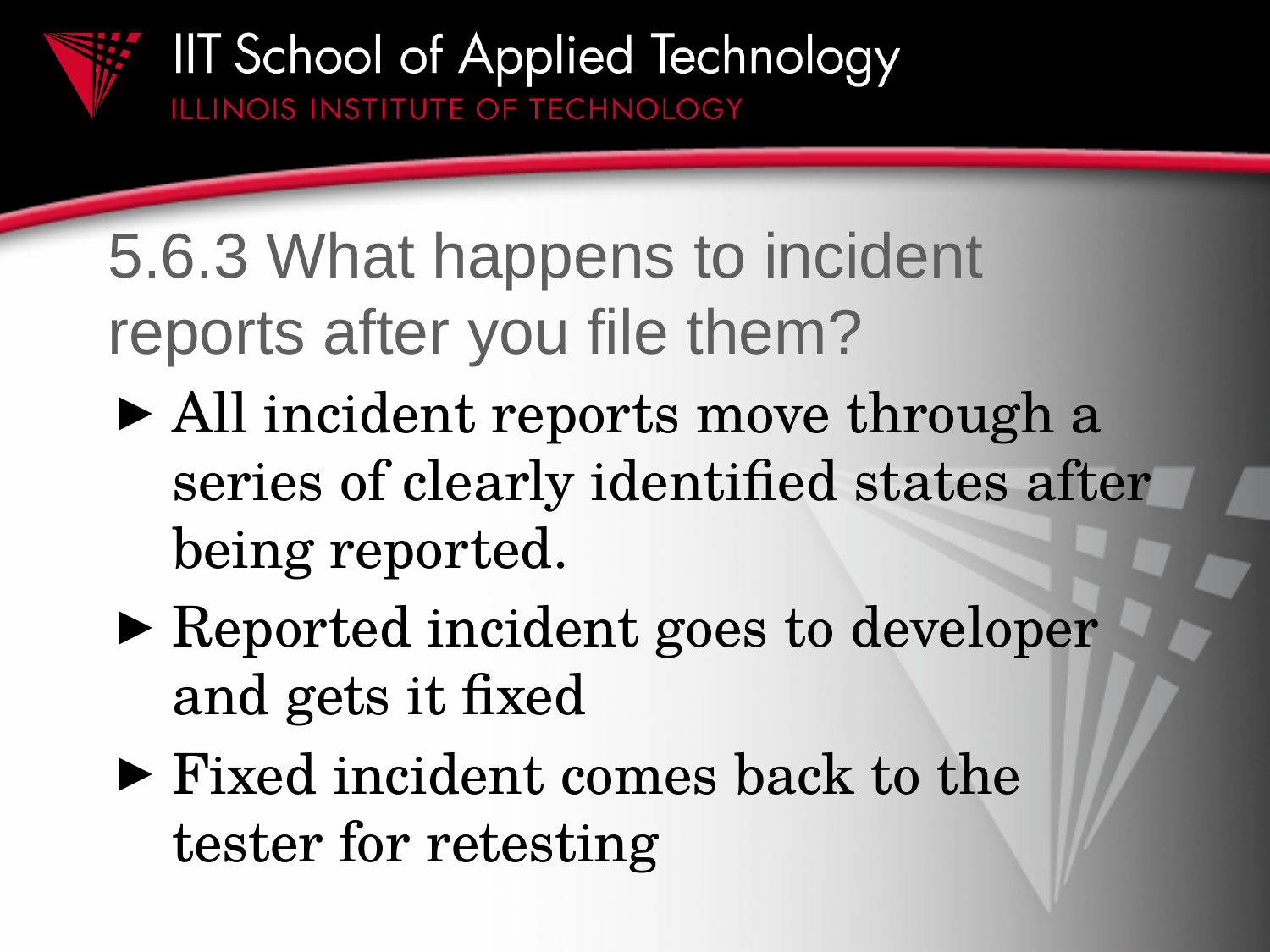

# 5.6.3 What happens to incident reports after you file them?
All incident reports move through a series of clearly identified states after being reported.
Reported incident goes to developer and gets it fixed
Fixed incident comes back to the tester for retesting